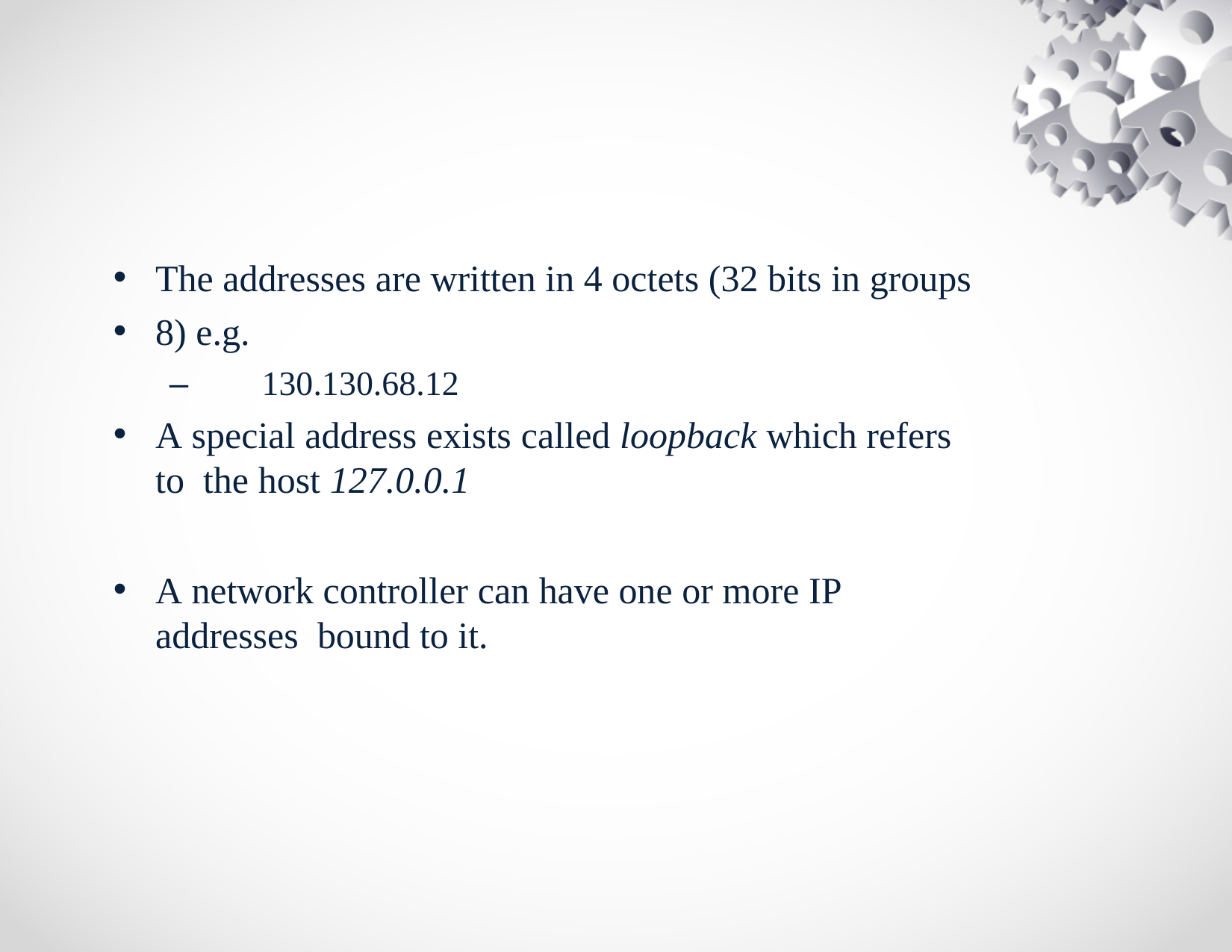

The addresses are written in 4 octets (32 bits in groups
8) e.g.
–	130.130.68.12
A special address exists called loopback which refers to  the host 127.0.0.1

A network controller can have one or more IP addresses  bound to it.